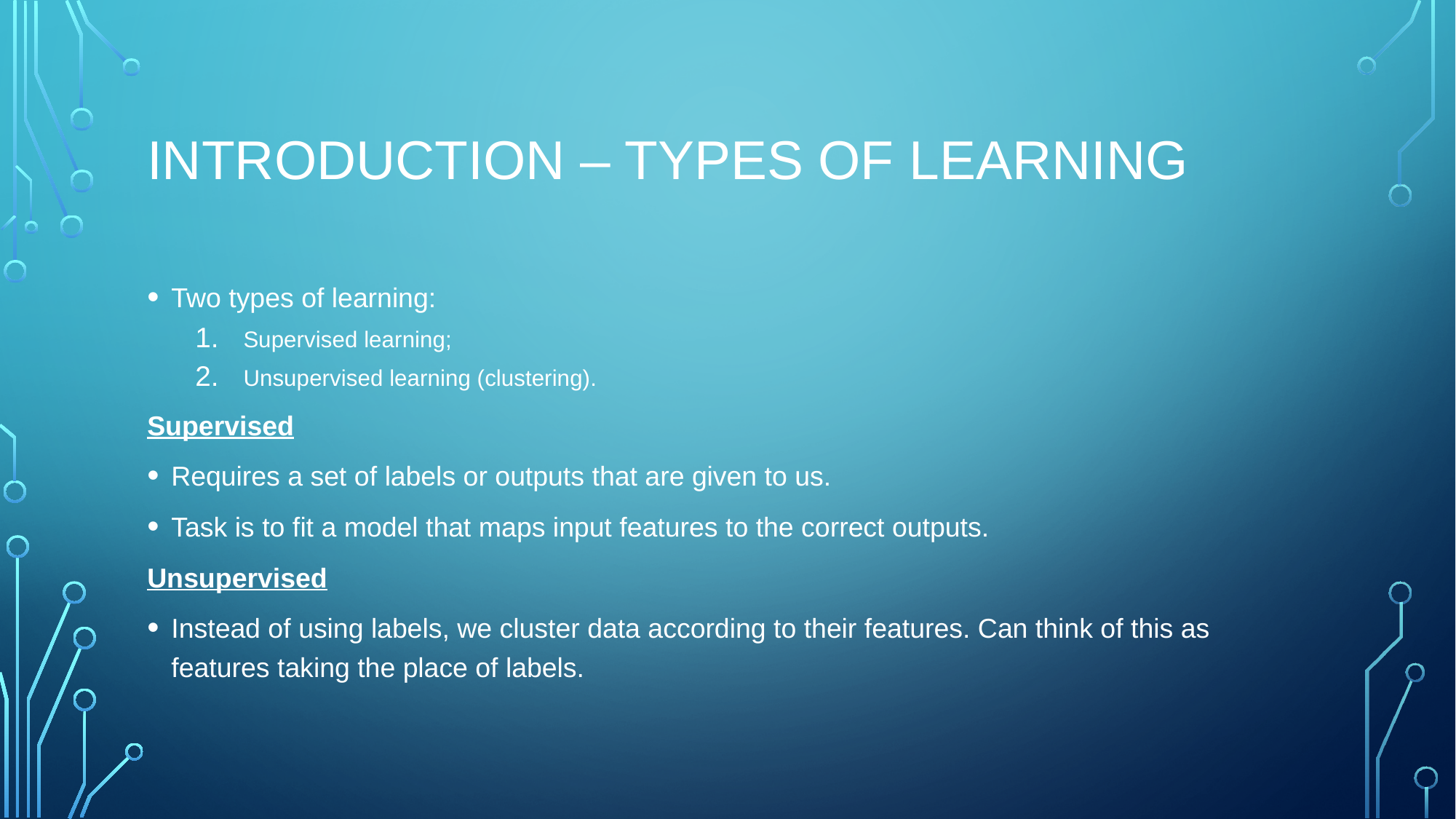

# Introduction – Types of learning
Two types of learning:
Supervised learning;
Unsupervised learning (clustering).
Supervised
Requires a set of labels or outputs that are given to us.
Task is to fit a model that maps input features to the correct outputs.
Unsupervised
Instead of using labels, we cluster data according to their features. Can think of this as features taking the place of labels.